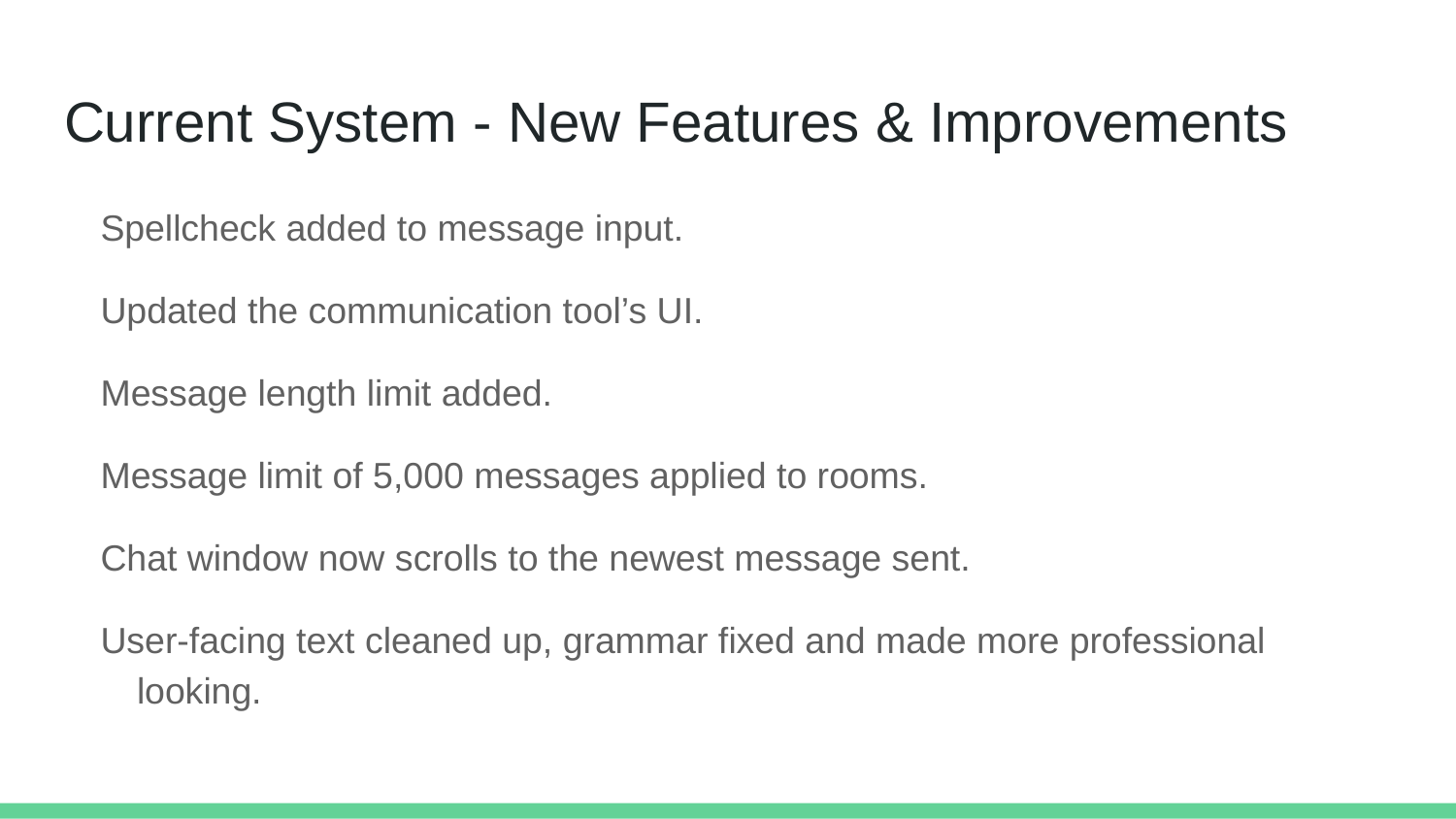

# Current System - New Features & Improvements
Spellcheck added to message input.
Updated the communication tool’s UI.
Message length limit added.
Message limit of 5,000 messages applied to rooms.
Chat window now scrolls to the newest message sent.
User-facing text cleaned up, grammar fixed and made more professional looking.